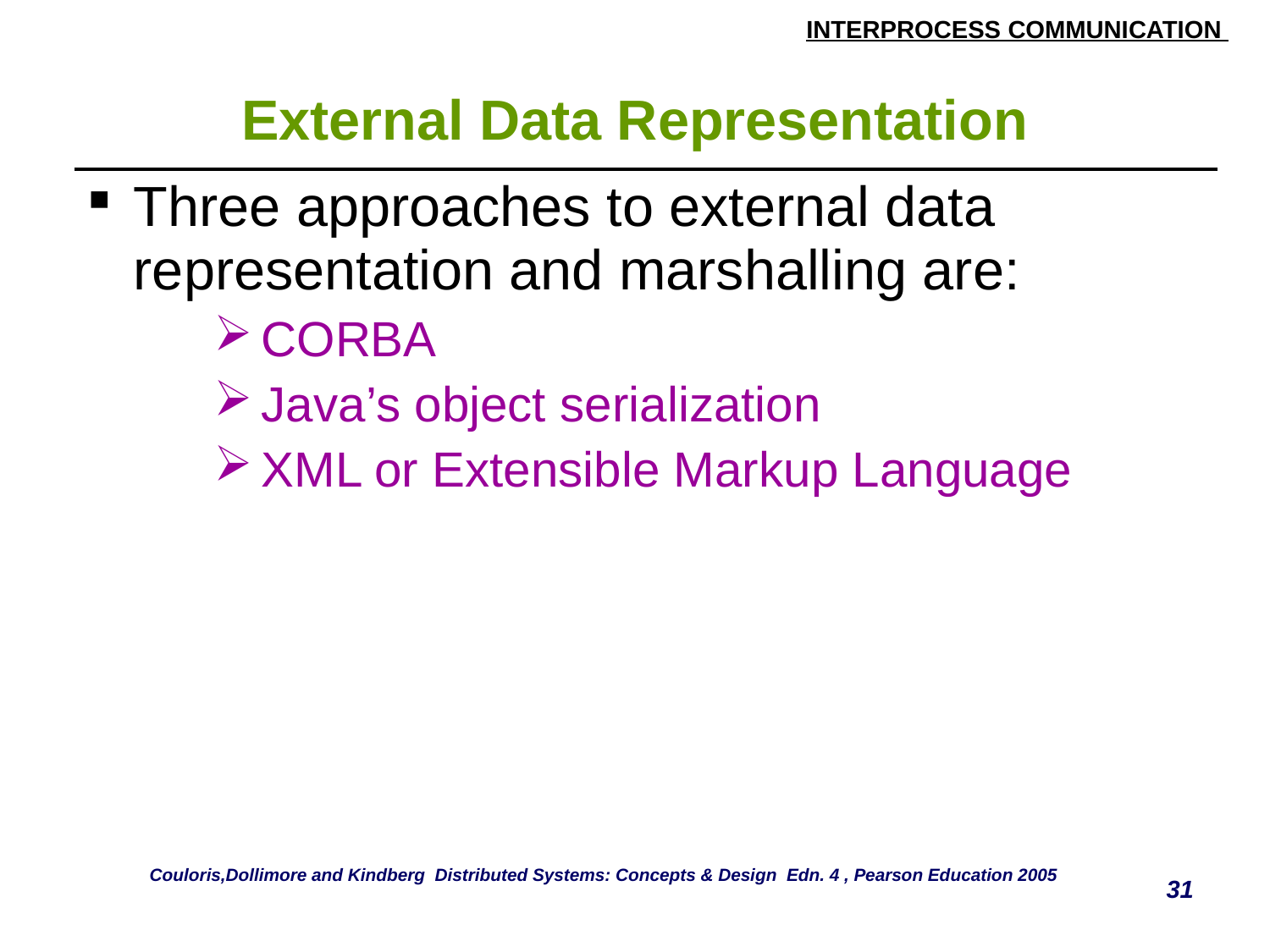

# External Data Representation
| Three approaches to external data representation and marshalling are: CORBA Java’s object serialization XML or Extensible Markup Language |
| --- |
Couloris,Dollimore and Kindberg  Distributed Systems: Concepts & Design  Edn. 4 , Pearson Education 2005
31